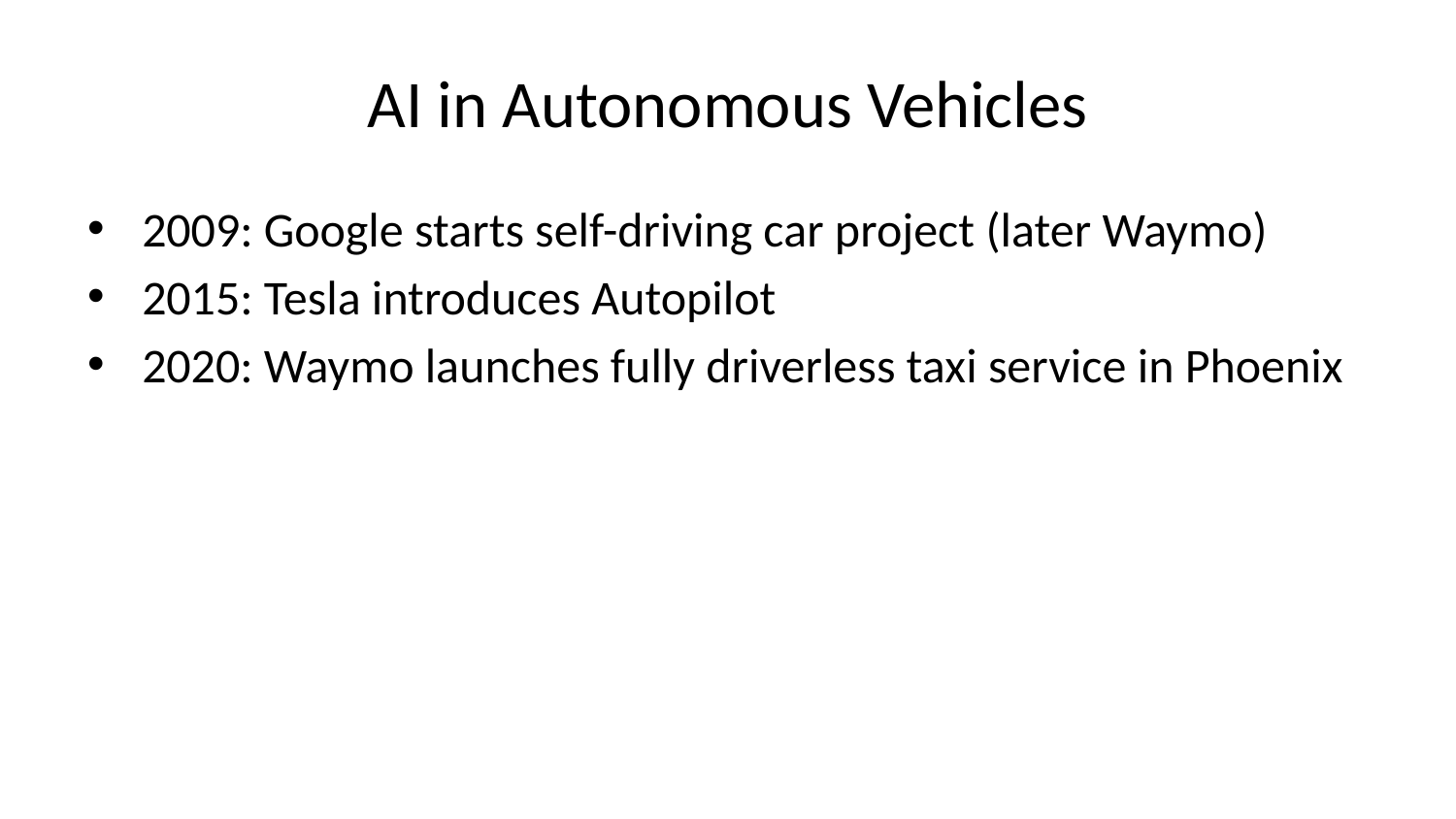

# AI in Autonomous Vehicles
2009: Google starts self-driving car project (later Waymo)
2015: Tesla introduces Autopilot
2020: Waymo launches fully driverless taxi service in Phoenix